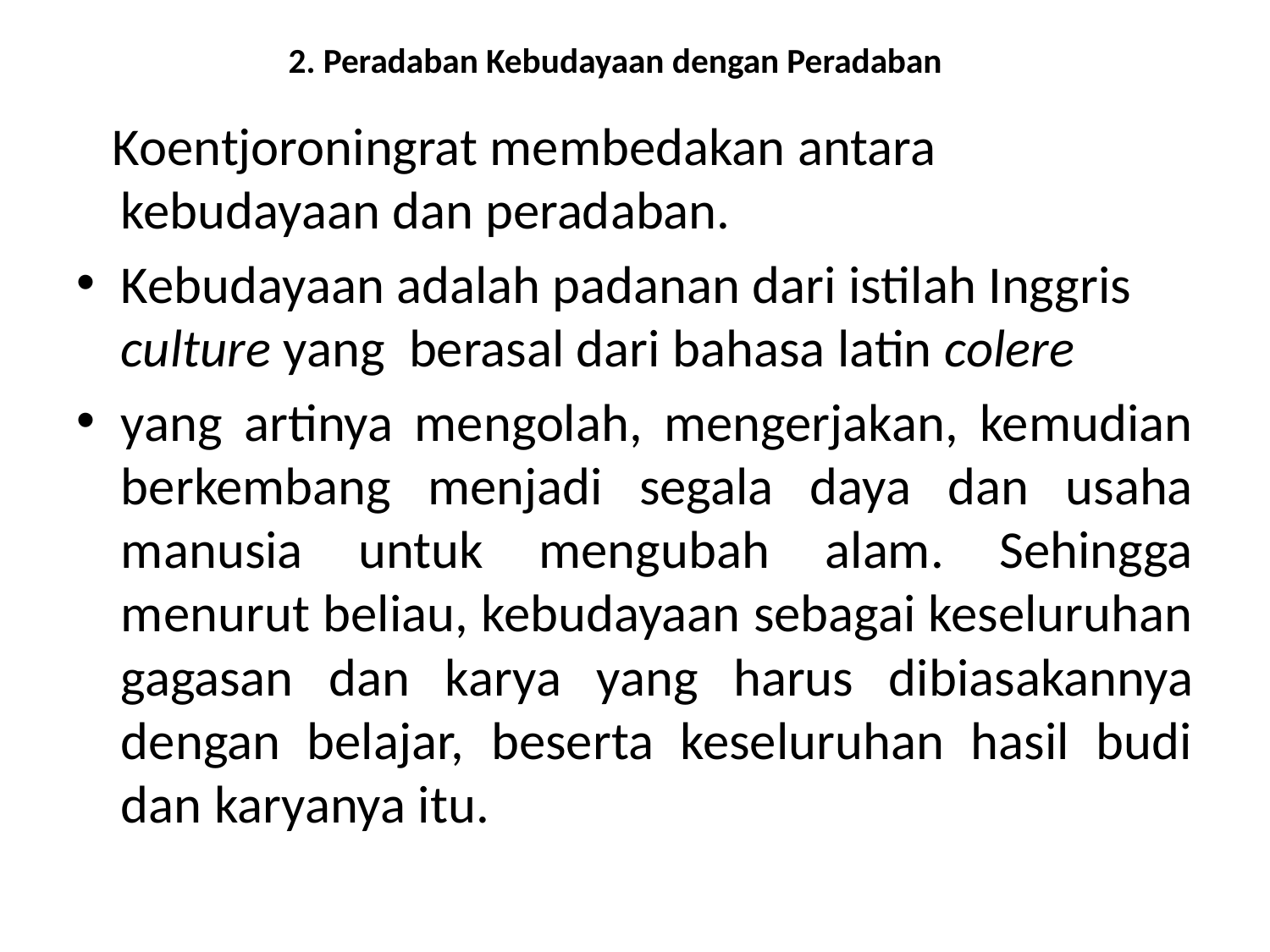

# 2. Peradaban Kebudayaan dengan Peradaban
   Koentjoroningrat membedakan antara kebudayaan dan peradaban.
Kebudayaan adalah padanan dari istilah Inggris culture yang  berasal dari bahasa latin colere
yang artinya mengolah, mengerjakan, kemudian berkembang menjadi segala daya dan usaha manusia untuk mengubah alam. Sehingga menurut beliau, kebudayaan sebagai keseluruhan gagasan dan karya yang harus dibiasakannya dengan belajar, beserta keseluruhan hasil budi dan karyanya itu.